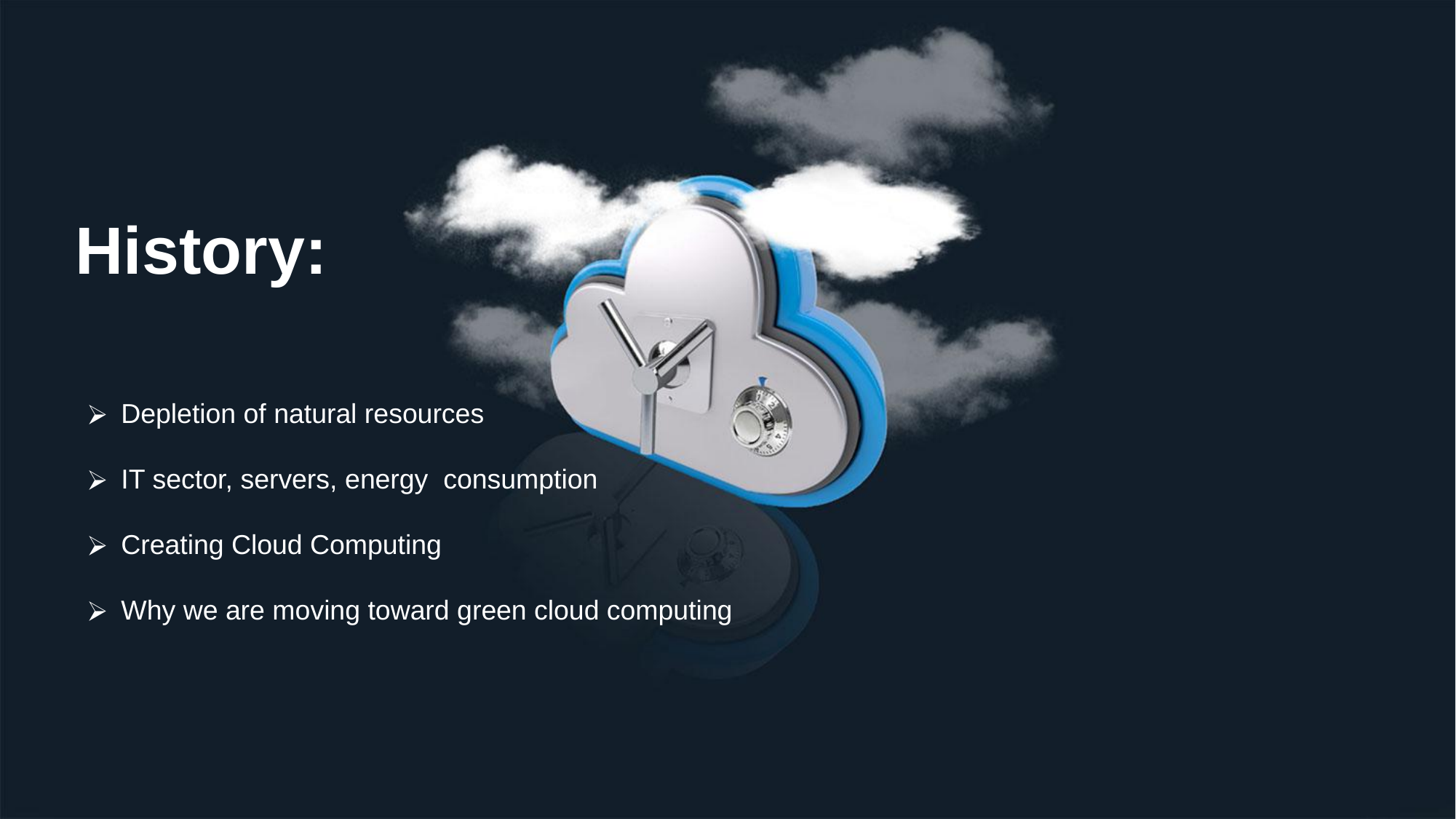

History:
Depletion of natural resources

IT sector, servers, energy  consumption

Creating Cloud Computing

Why we are moving toward green cloud computing